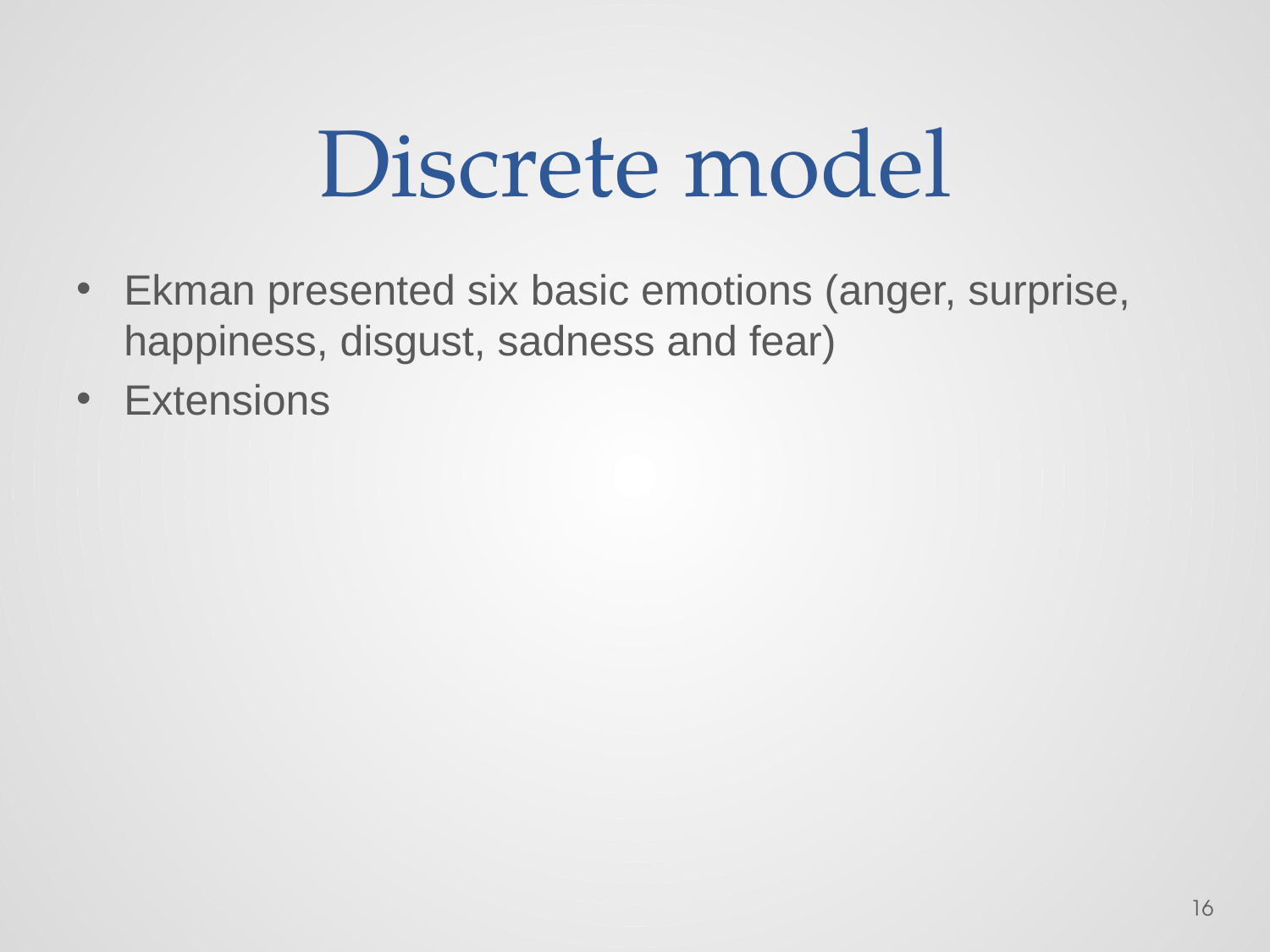

# Discrete model
Ekman presented six basic emotions (anger, surprise, happiness, disgust, sadness and fear)
Extensions

16